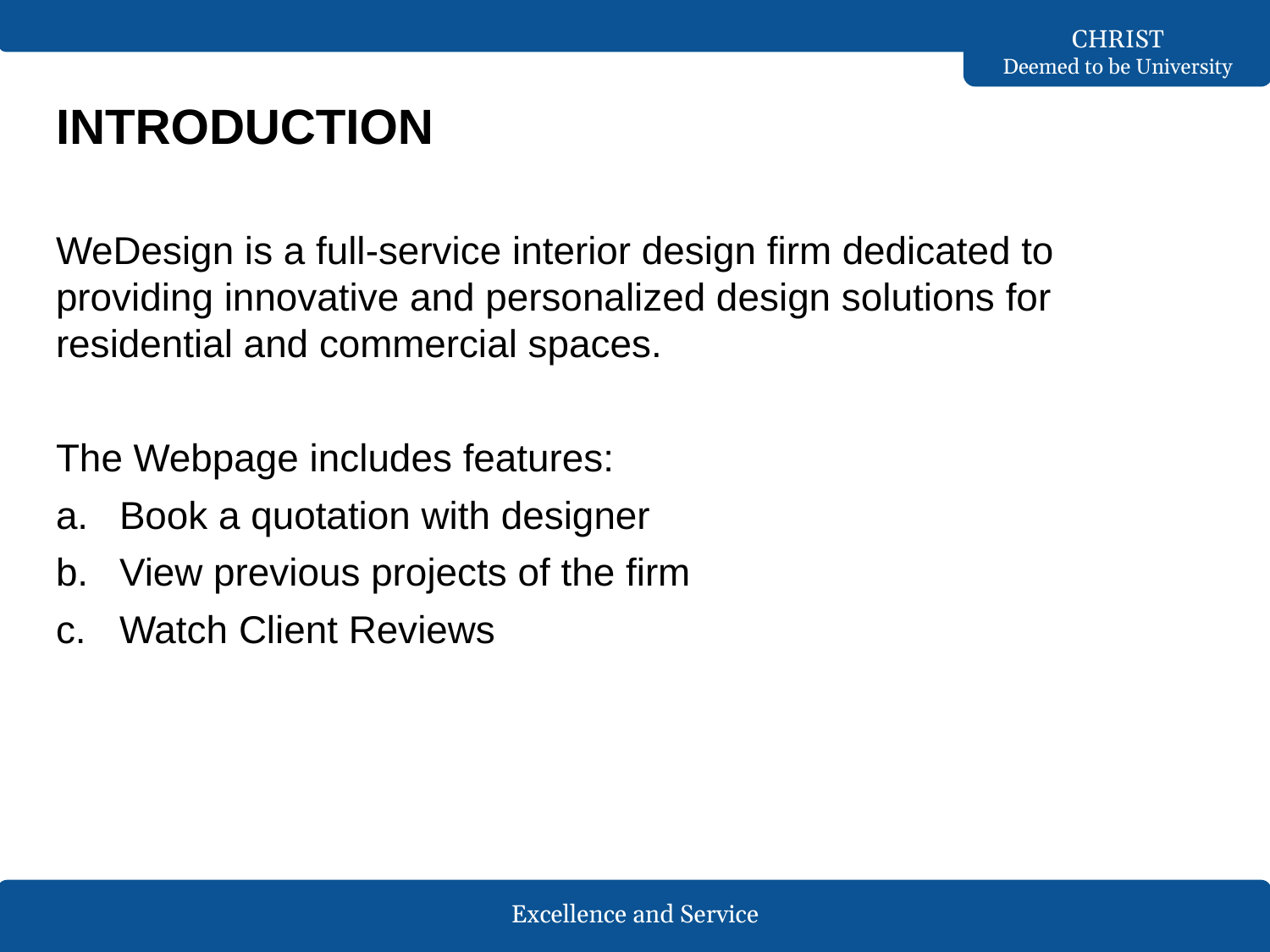

# INTRODUCTION
WeDesign is a full-service interior design firm dedicated to providing innovative and personalized design solutions for residential and commercial spaces.

The Webpage includes features:
Book a quotation with designer
View previous projects of the firm
Watch Client Reviews